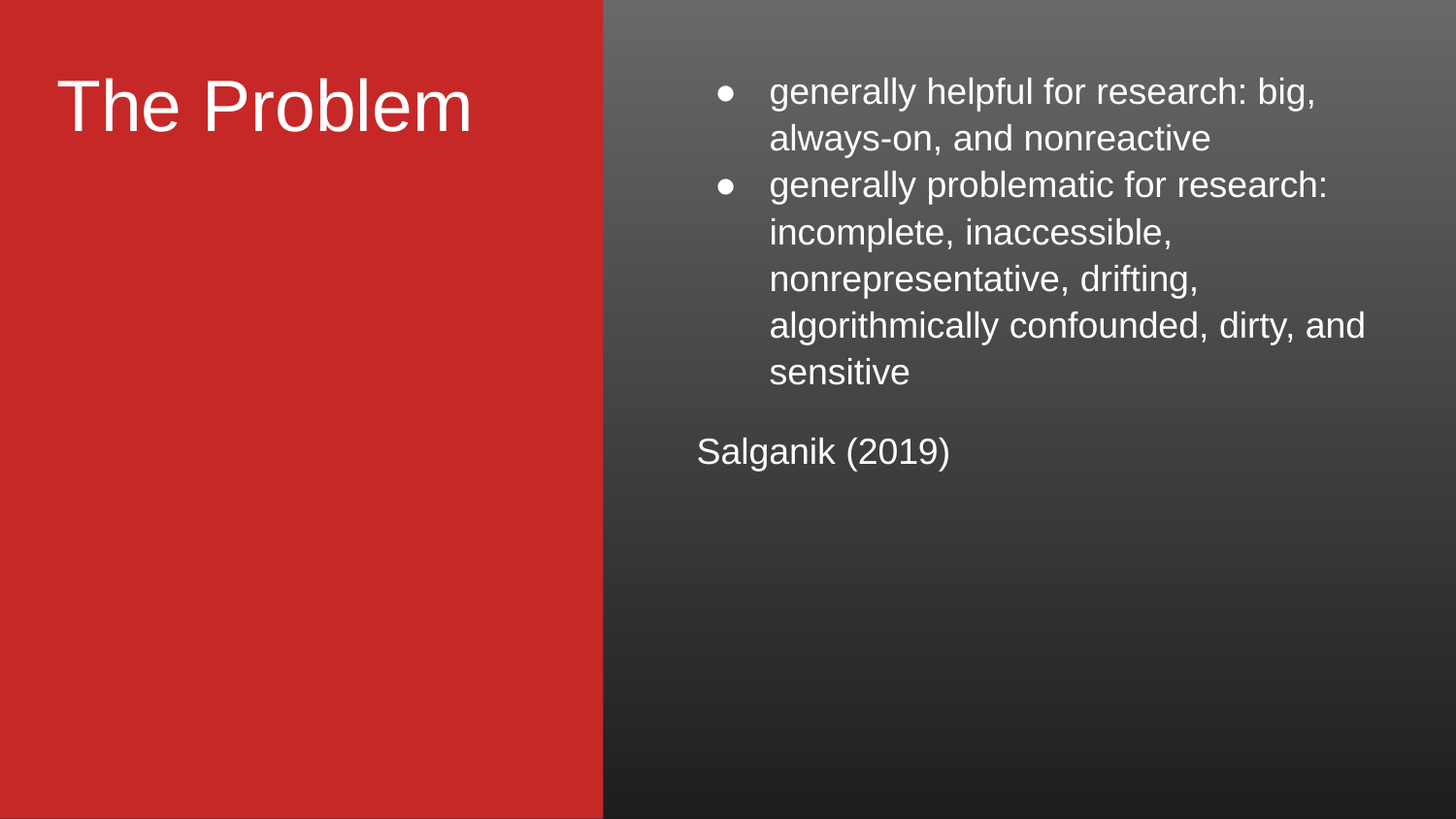

# The Problem
generally helpful for research: big, always-on, and nonreactive
generally problematic for research: incomplete, inaccessible, nonrepresentative, drifting, algorithmically confounded, dirty, and sensitive
Salganik (2019)